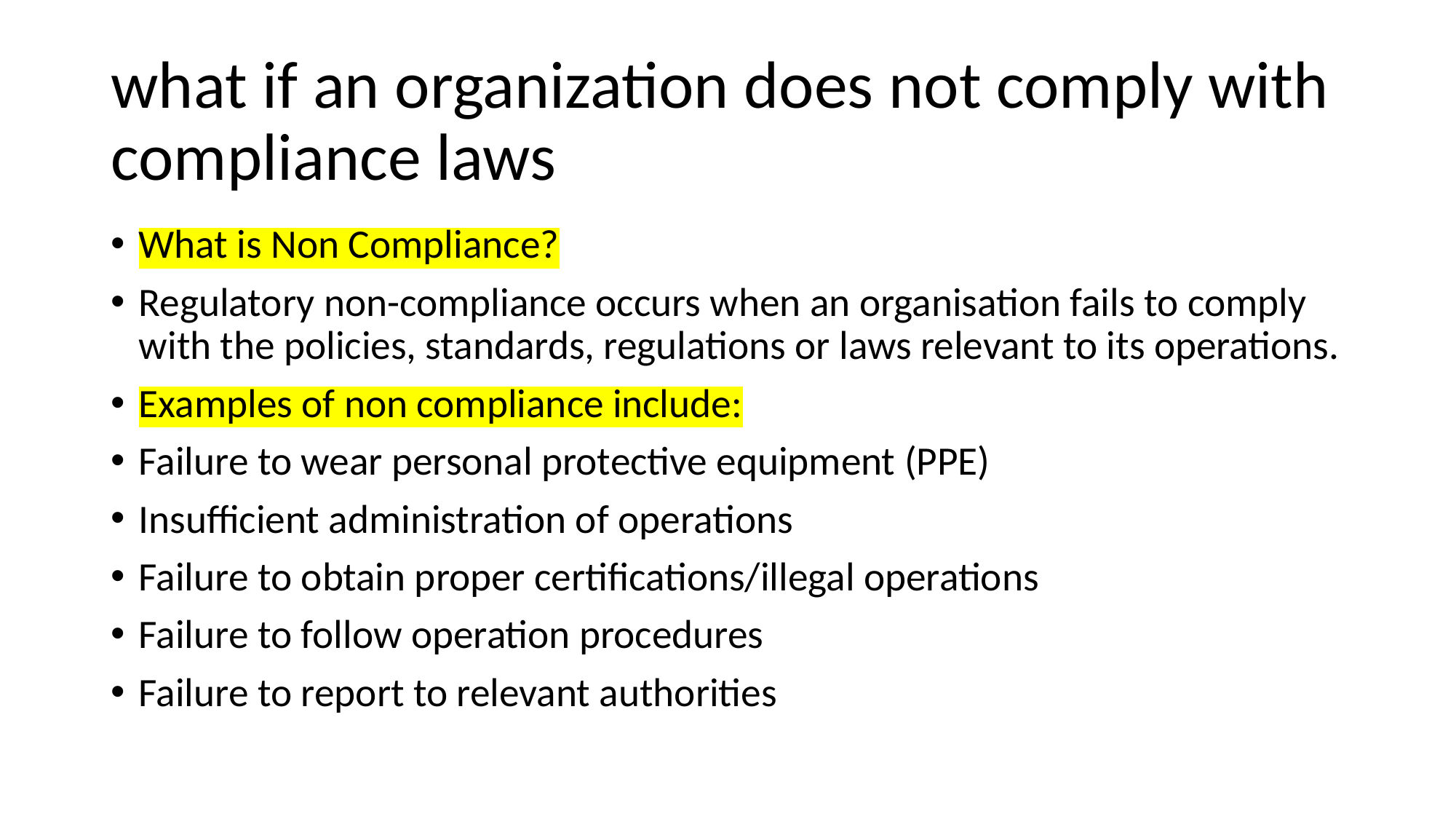

# what if an organization does not comply with compliance laws
What is Non Compliance?
Regulatory non-compliance occurs when an organisation fails to comply with the policies, standards, regulations or laws relevant to its operations.
Examples of non compliance include:
Failure to wear personal protective equipment (PPE)
Insufficient administration of operations
Failure to obtain proper certifications/illegal operations
Failure to follow operation procedures
Failure to report to relevant authorities